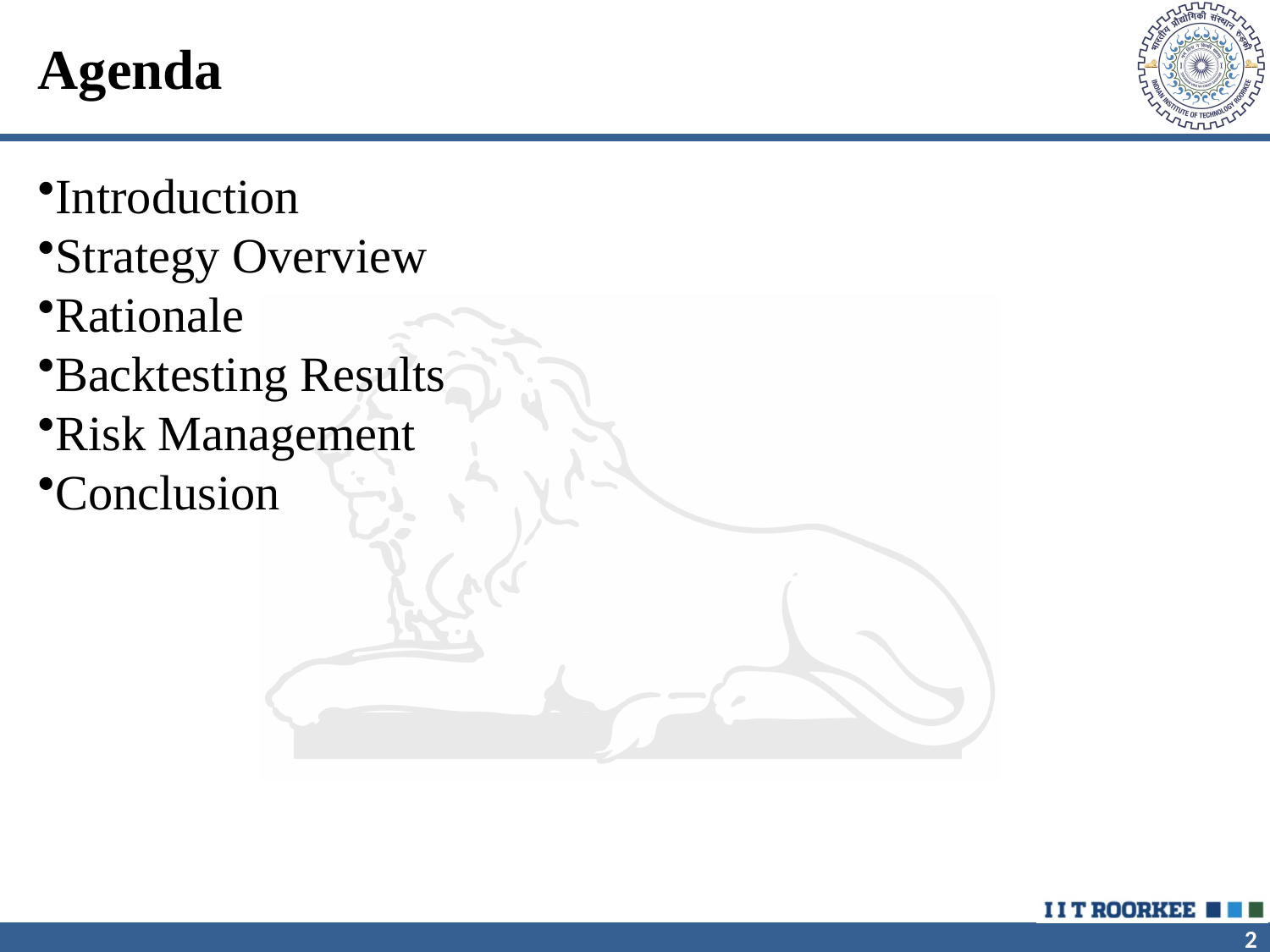

# Agenda

Introduction
Strategy Overview
Rationale
Backtesting Results
Risk Management
Conclusion